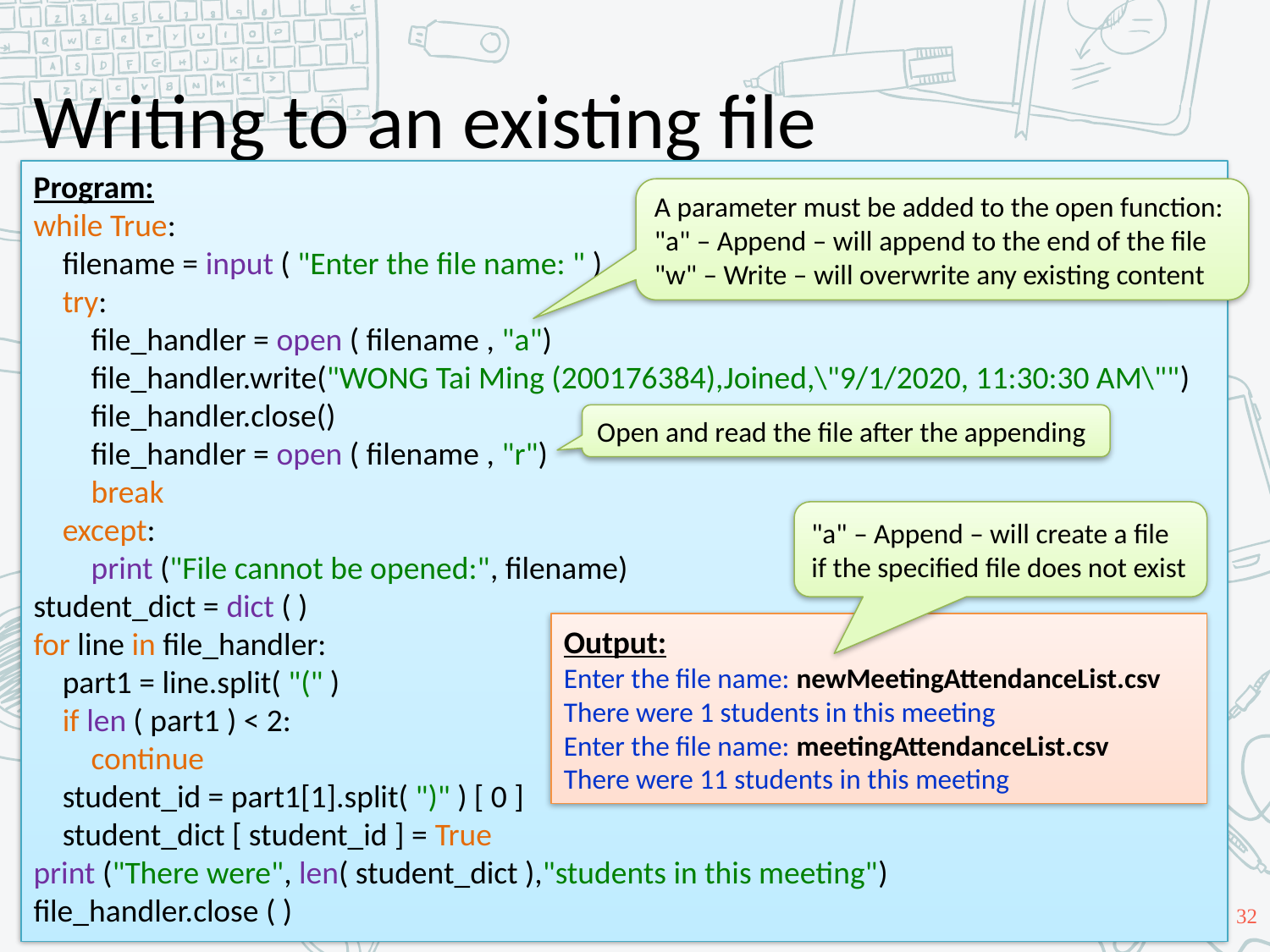

# Writing to an existing file
Program:
while True:
    filename = input ( "Enter the file name: " )
    try:
        file_handler = open ( filename , "a")
        file_handler.write("WONG Tai Ming (200176384),Joined,\"9/1/2020, 11:30:30 AM\"")
        file_handler.close()
        file_handler = open ( filename , "r")
        break
    except:
        print ("File cannot be opened:", filename)
student_dict = dict ( )
for line in file_handler:
    part1 = line.split( "(" )
    if len ( part1 ) < 2:
        continue
    student_id = part1[1].split( ")" ) [ 0 ]
    student_dict [ student_id ] = True
print ("There were", len( student_dict ),"students in this meeting")
file_handler.close ( )
A parameter must be added to the open function:
"a" – Append – will append to the end of the file
"w" – Write – will overwrite any existing content
Open and read the file after the appending
"a" – Append – will create a file if the specified file does not exist
Output:
Enter the file name: newMeetingAttendanceList.csv
There were 1 students in this meeting
Enter the file name: meetingAttendanceList.csv
There were 11 students in this meeting
32